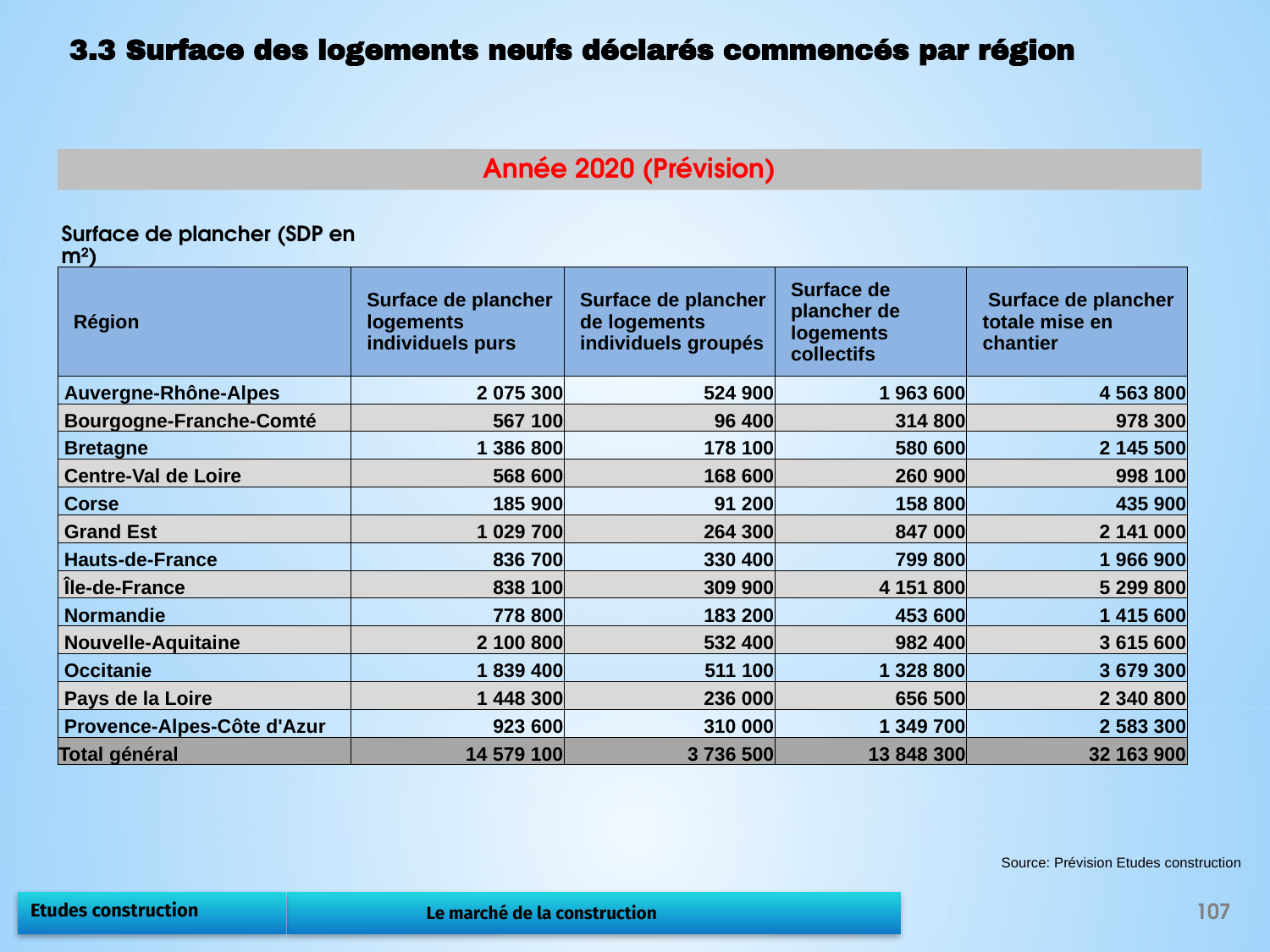

3.3 Surface des logements neufs déclarés commencés par région
Année 2020 (Prévision)
Surface de plancher (SDP en m²)
| Région | Surface de plancher logements individuels purs | Surface de plancher de logements individuels groupés | Surface de plancher de logements collectifs | Surface de plancher totale mise en chantier |
| --- | --- | --- | --- | --- |
| Auvergne-Rhône-Alpes | 2 075 300 | 524 900 | 1 963 600 | 4 563 800 |
| Bourgogne-Franche-Comté | 567 100 | 96 400 | 314 800 | 978 300 |
| Bretagne | 1 386 800 | 178 100 | 580 600 | 2 145 500 |
| Centre-Val de Loire | 568 600 | 168 600 | 260 900 | 998 100 |
| Corse | 185 900 | 91 200 | 158 800 | 435 900 |
| Grand Est | 1 029 700 | 264 300 | 847 000 | 2 141 000 |
| Hauts-de-France | 836 700 | 330 400 | 799 800 | 1 966 900 |
| Île-de-France | 838 100 | 309 900 | 4 151 800 | 5 299 800 |
| Normandie | 778 800 | 183 200 | 453 600 | 1 415 600 |
| Nouvelle-Aquitaine | 2 100 800 | 532 400 | 982 400 | 3 615 600 |
| Occitanie | 1 839 400 | 511 100 | 1 328 800 | 3 679 300 |
| Pays de la Loire | 1 448 300 | 236 000 | 656 500 | 2 340 800 |
| Provence-Alpes-Côte d'Azur | 923 600 | 310 000 | 1 349 700 | 2 583 300 |
| Total général | 14 579 100 | 3 736 500 | 13 848 300 | 32 163 900 |
Source: Prévision Etudes construction
107